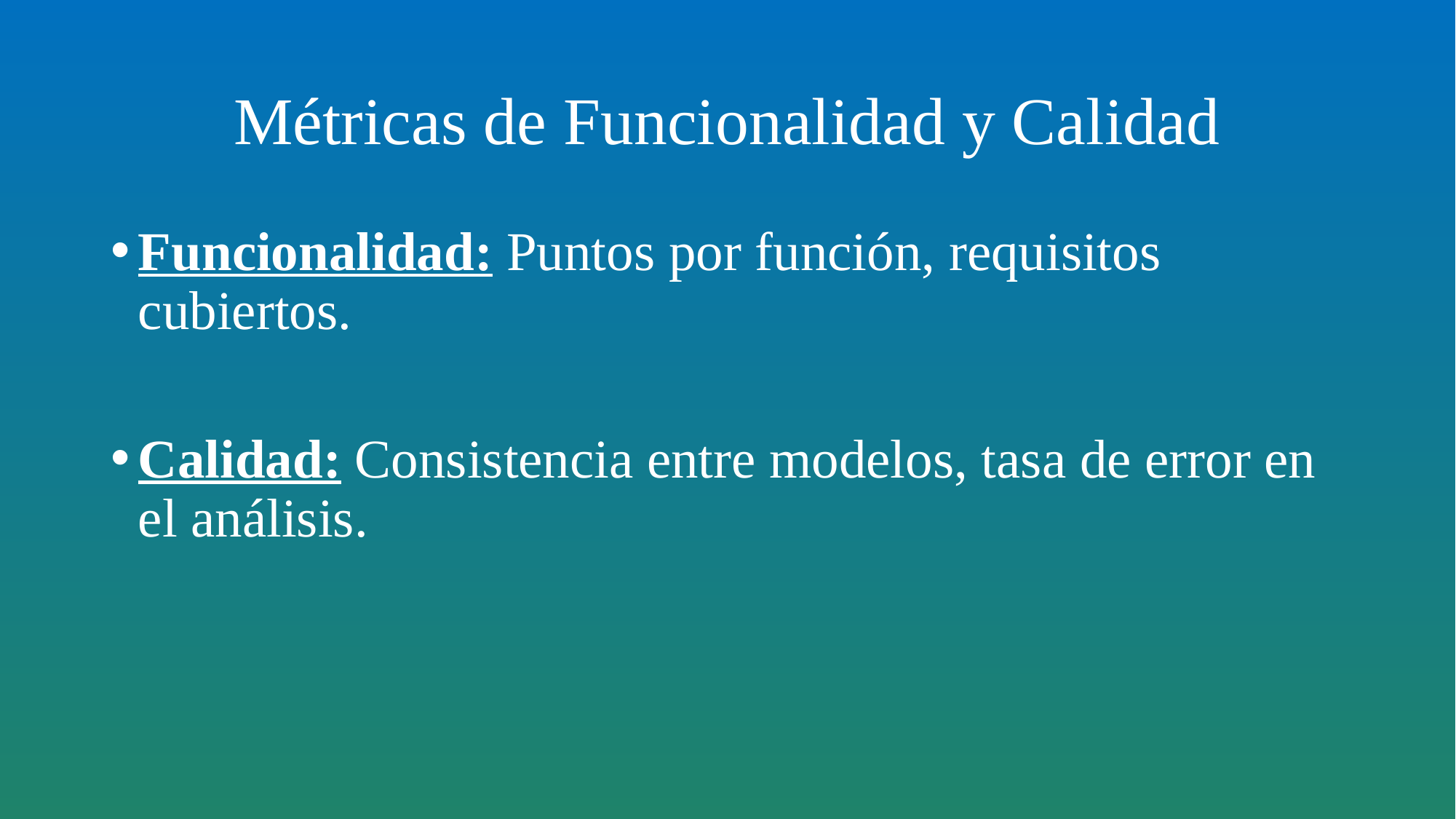

# Métricas de Funcionalidad y Calidad
Funcionalidad: Puntos por función, requisitos cubiertos.

Calidad: Consistencia entre modelos, tasa de error en el análisis.